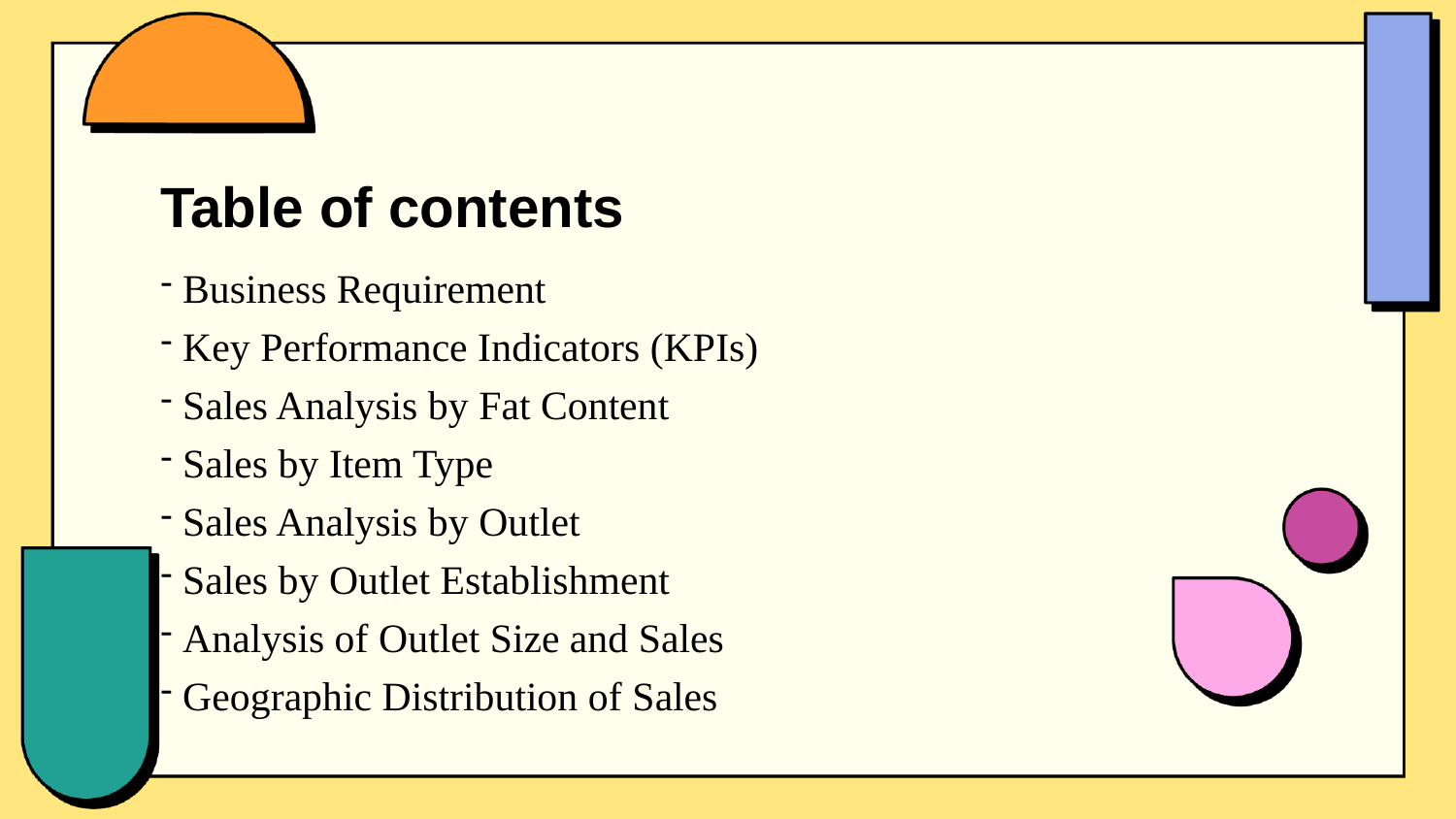

Table of contents
 Business Requirement
 Key Performance Indicators (KPIs)
 Sales Analysis by Fat Content
 Sales by Item Type
 Sales Analysis by Outlet
 Sales by Outlet Establishment
 Analysis of Outlet Size and Sales
 Geographic Distribution of Sales